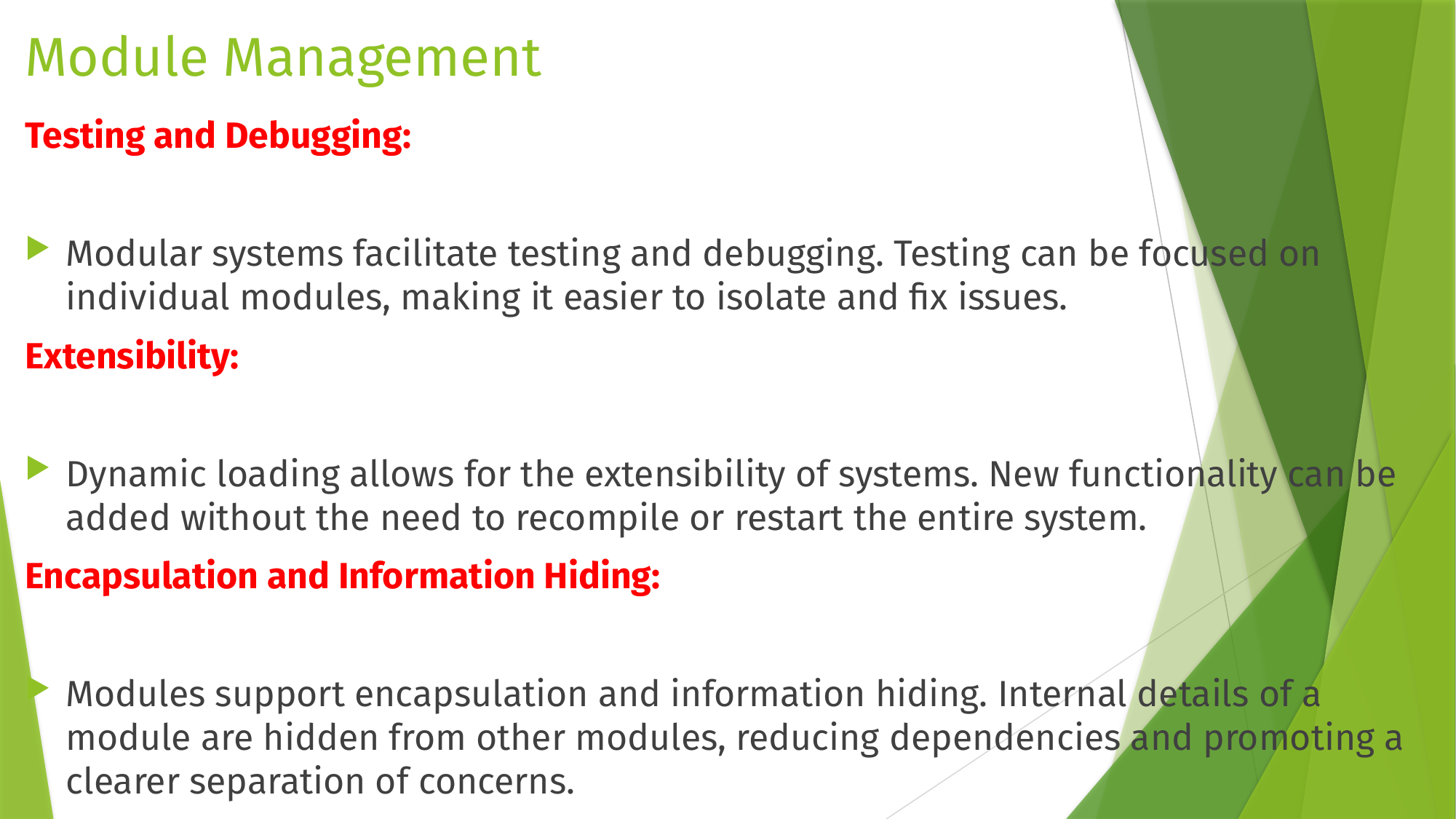

# Module Management
Testing and Debugging:

Modular systems facilitate testing and debugging. Testing can be focused on individual modules, making it easier to isolate and fix issues.
Extensibility:

Dynamic loading allows for the extensibility of systems. New functionality can be added without the need to recompile or restart the entire system.
Encapsulation and Information Hiding:

Modules support encapsulation and information hiding. Internal details of a module are hidden from other modules, reducing dependencies and promoting a clearer separation of concerns.